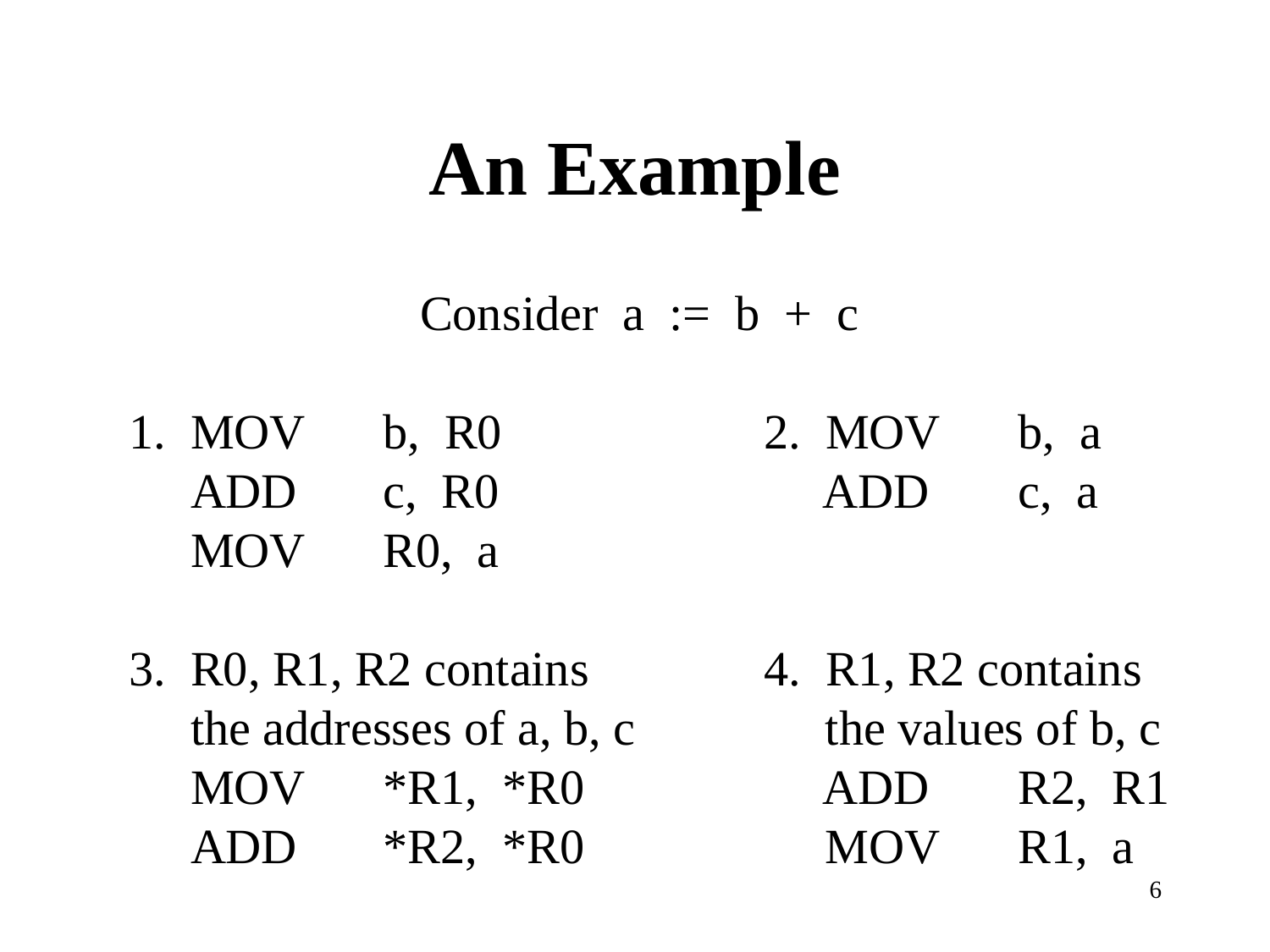

# An Example
		   Consider  a  :=  b  +  c

1.  MOV	b,  R0			2.  MOV	b,  a
     ADD	c,  R0			     ADD	c,  a
     MOV	R0,  a

3.  R0, R1, R2 contains		4.  R1, R2 contains
     the addresses of a, b, c		     the values of b, c
     MOV	*R1,  *R0		     ADD	R2,  R1
     ADD	*R2,  *R0		     MOV	R1,  a
6